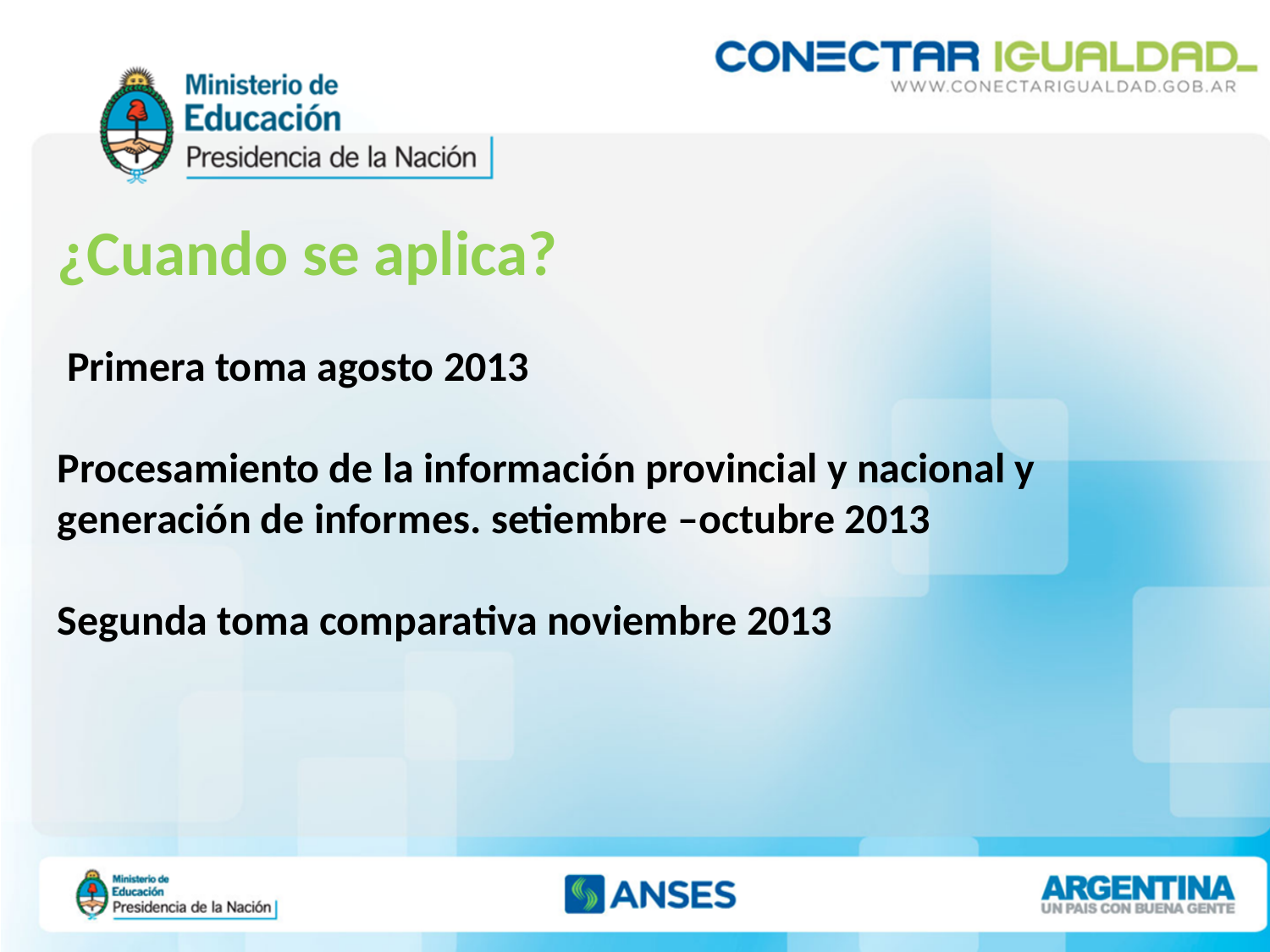

¿Cuando se aplica?

 Primera toma agosto 2013

Procesamiento de la información provincial y nacional y generación de informes. setiembre –octubre 2013

Segunda toma comparativa noviembre 2013